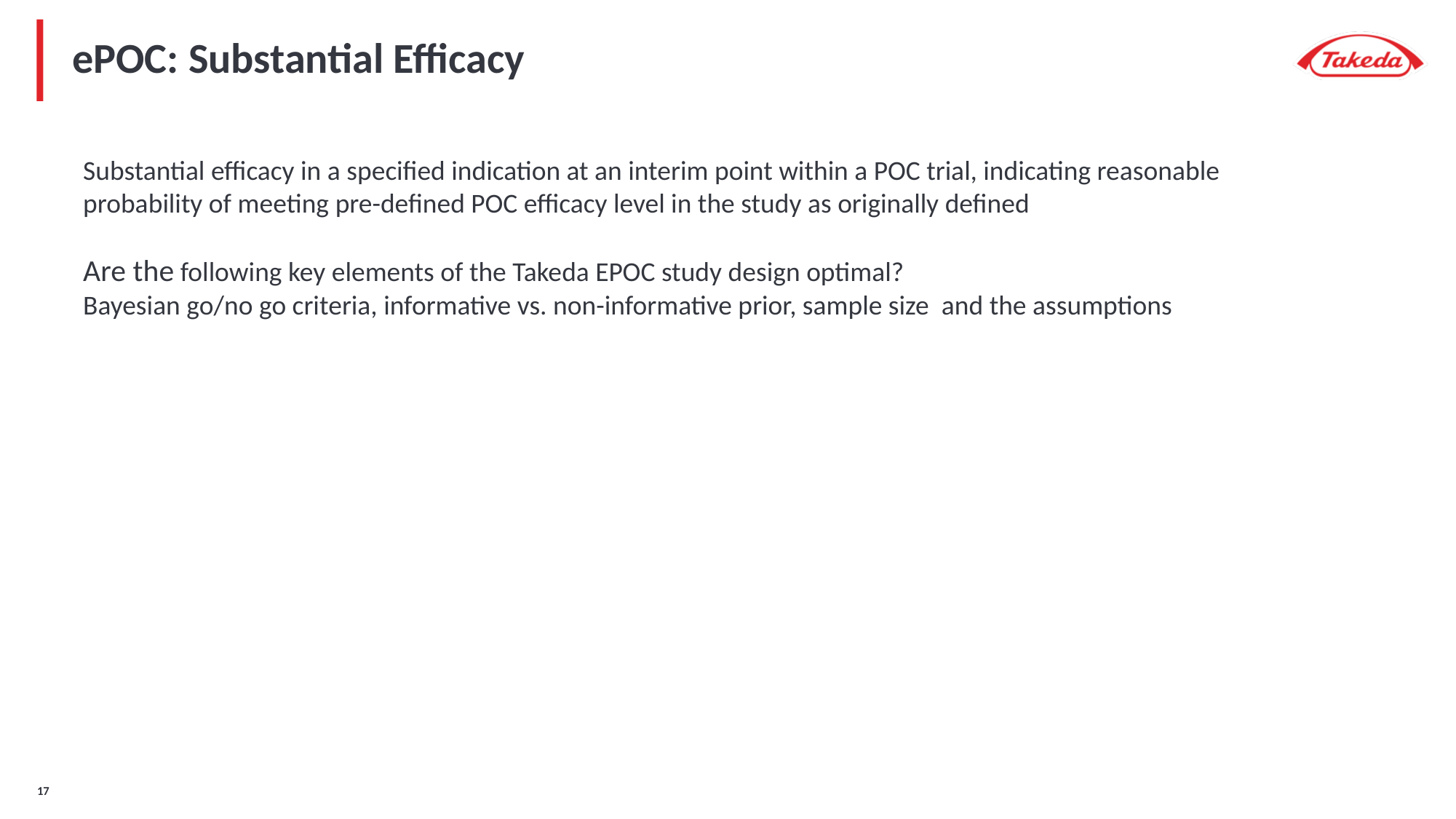

# ePOC: Substantial Efficacy

Substantial efficacy in a specified indication at an interim point within a POC trial, indicating reasonable probability of meeting pre-defined POC efficacy level in the study as originally defined

Are the following key elements of the Takeda EPOC study design optimal?
Bayesian go/no go criteria, informative vs. non-informative prior, sample size  and the assumptions
17